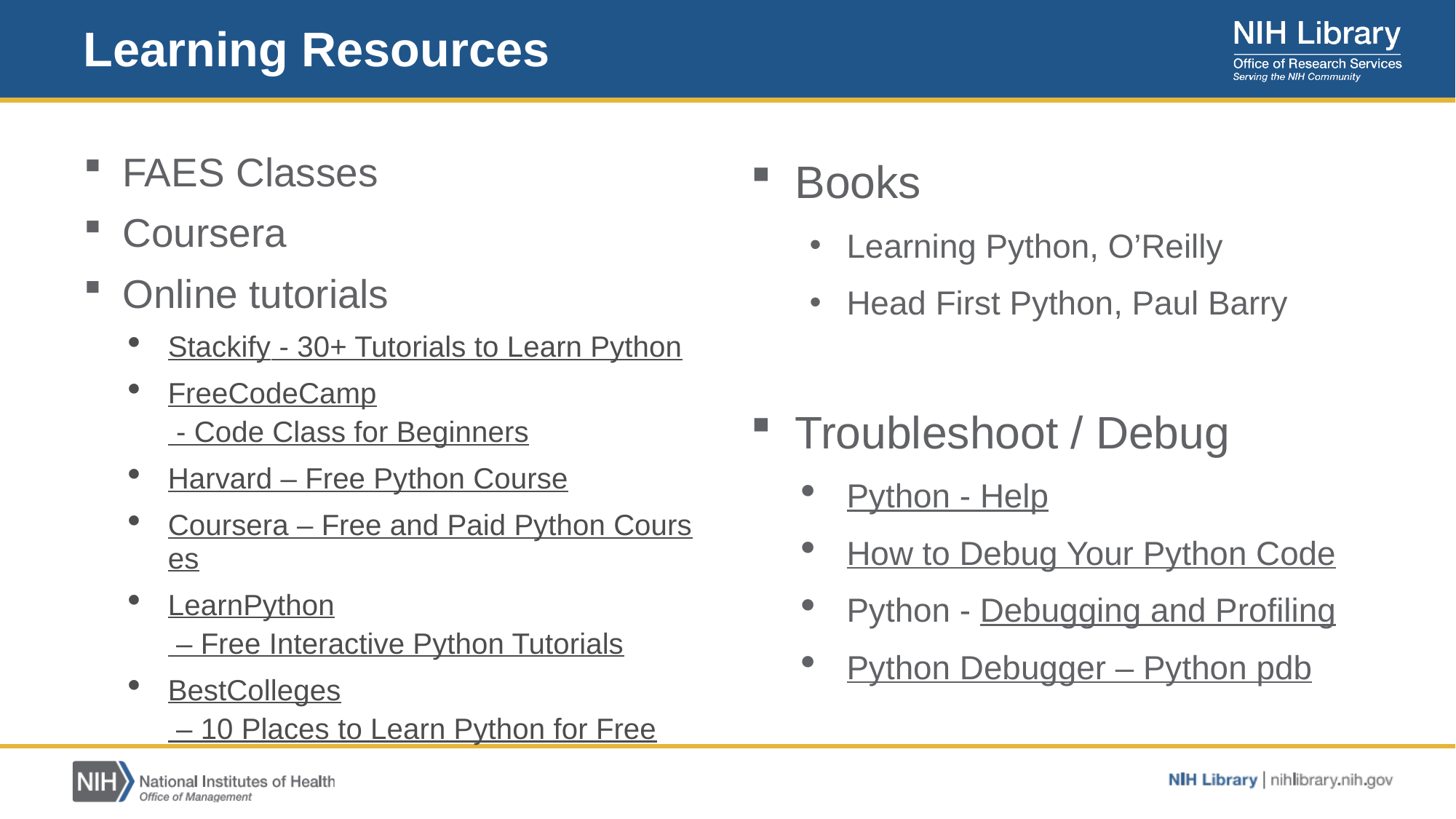

# Learning Resources
FAES Classes
Coursera
Online tutorials
Stackify - 30+ Tutorials to Learn Python
FreeCodeCamp - Code Class for Beginners
Harvard – Free Python Course
Coursera – Free and Paid Python Courses
LearnPython – Free Interactive Python Tutorials
BestColleges – 10 Places to Learn Python for Free

Books
Learning Python, O’Reilly
Head First Python, Paul Barry

Troubleshoot / Debug
Python - Help
How to Debug Your Python Code
Python - Debugging and Profiling
Python Debugger – Python pdb